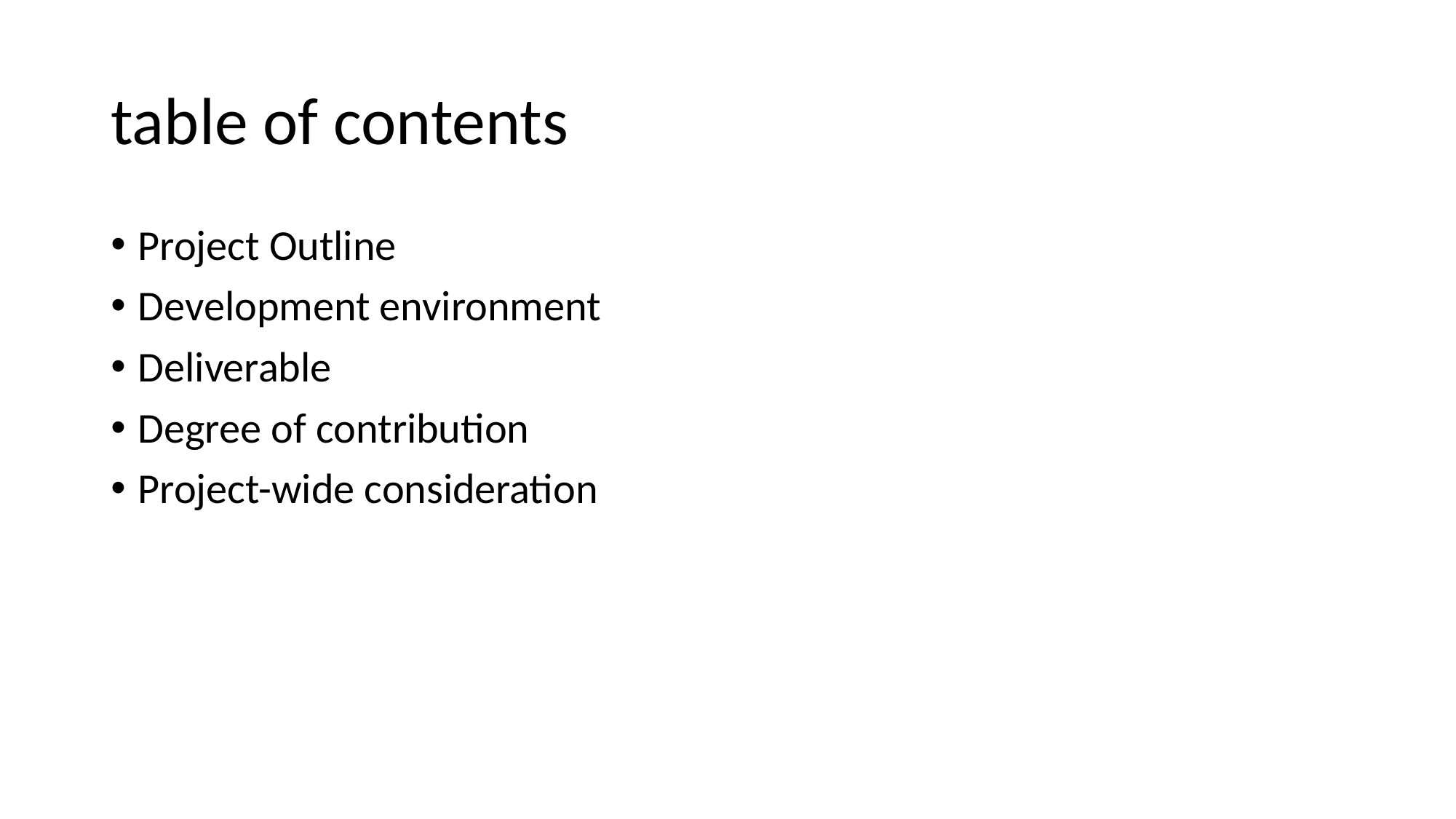

# table of contents
Project Outline
Development environment
Deliverable
Degree of contribution
Project-wide consideration